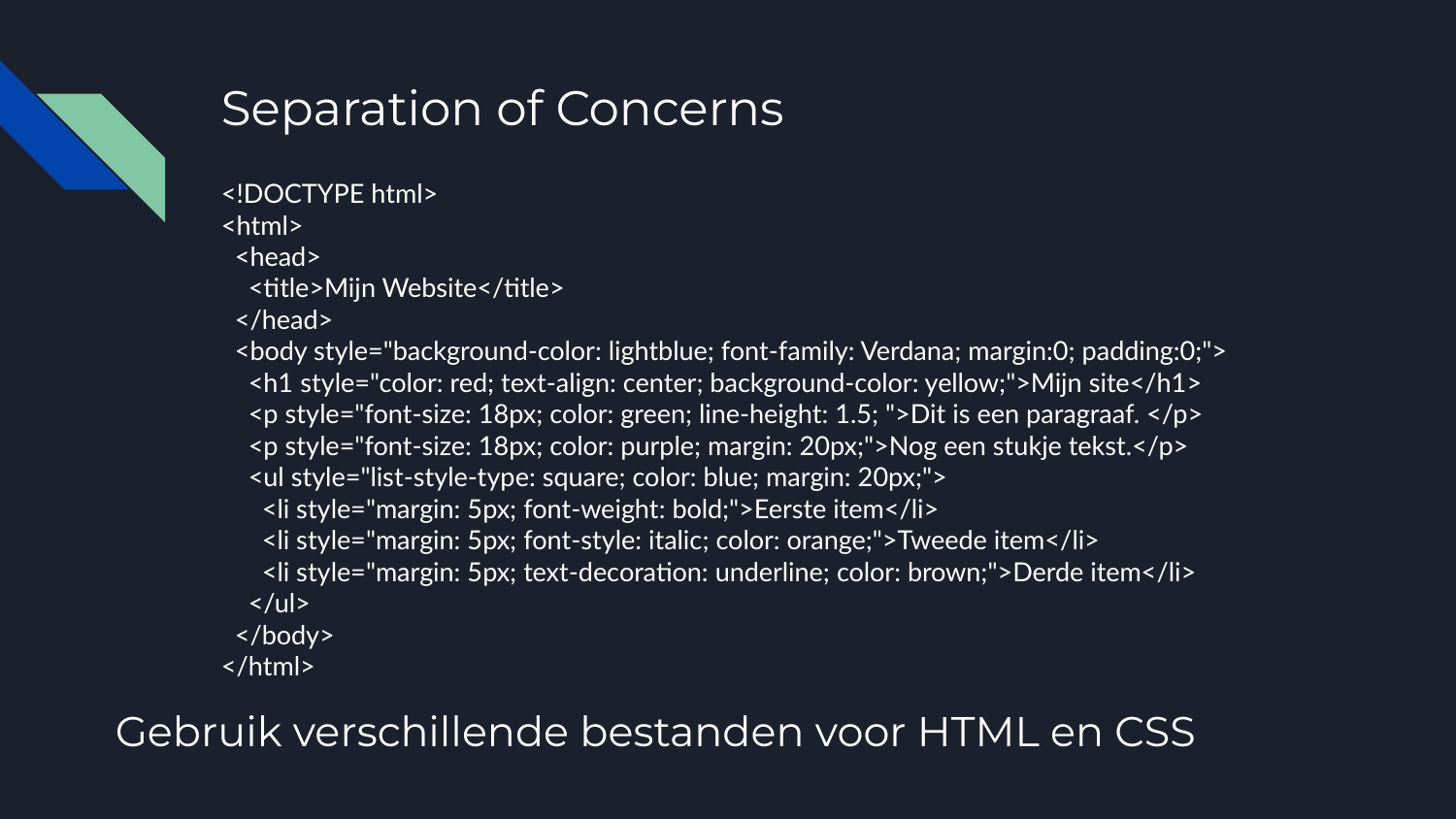

# Separation of Concerns
<!DOCTYPE html>
<html>
  <head>
    <title>Mijn Website</title>
  </head>
  <body style="background-color: lightblue; font-family: Verdana; margin:0; padding:0;">
    <h1 style="color: red; text-align: center; background-color: yellow;">Mijn site</h1>
    <p style="font-size: 18px; color: green; line-height: 1.5; ">Dit is een paragraaf. </p>
    <p style="font-size: 18px; color: purple; margin: 20px;">Nog een stukje tekst.</p>
    <ul style="list-style-type: square; color: blue; margin: 20px;">
      <li style="margin: 5px; font-weight: bold;">Eerste item</li>
      <li style="margin: 5px; font-style: italic; color: orange;">Tweede item</li>
      <li style="margin: 5px; text-decoration: underline; color: brown;">Derde item</li>
    </ul>
  </body>
</html>

Gebruik verschillende bestanden voor HTML en CSS